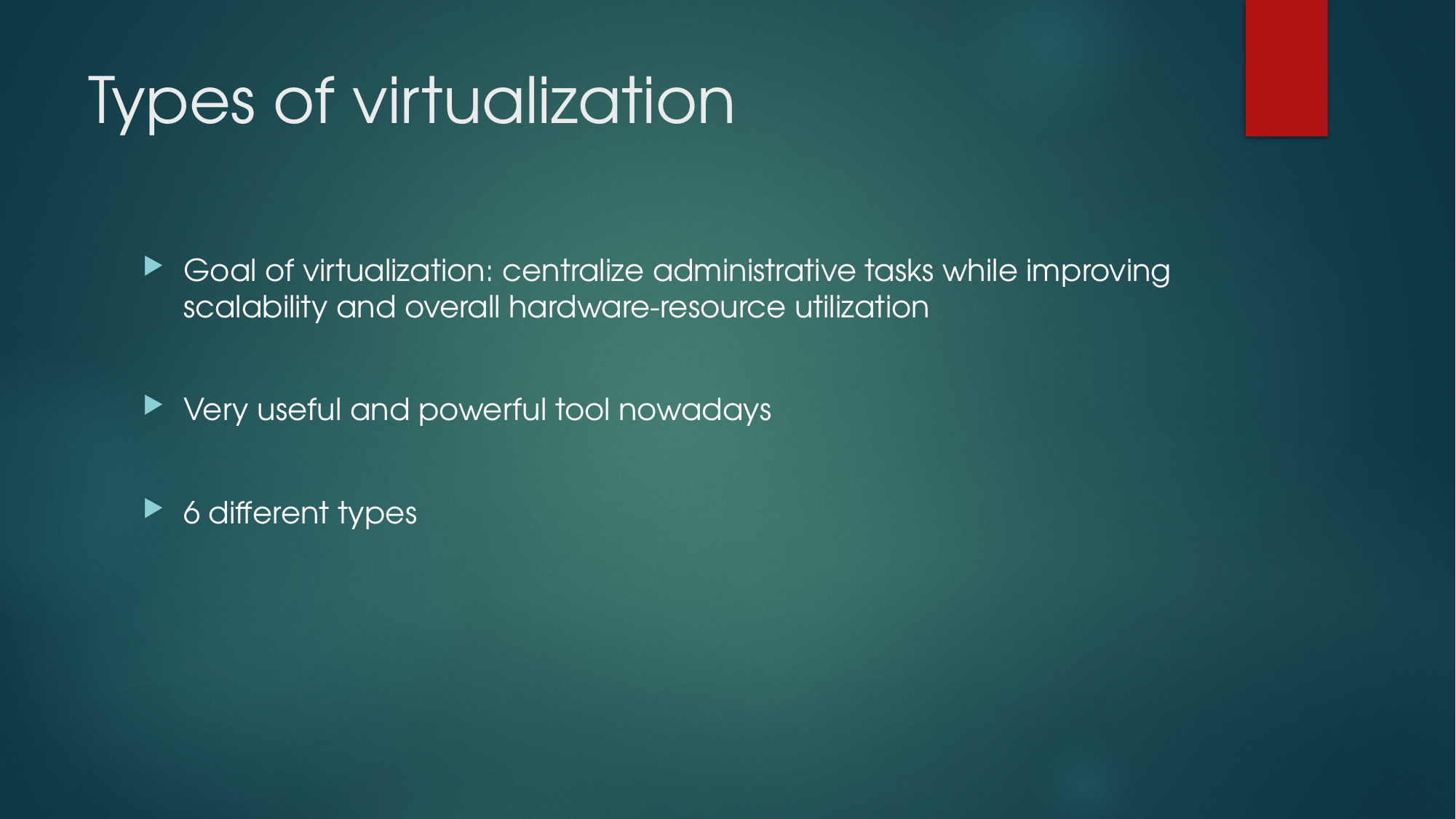

# Types of virtualization
Goal of virtualization: centralize administrative tasks while improving scalability and overall hardware-resource utilization

Very useful and powerful tool nowadays

6 different types